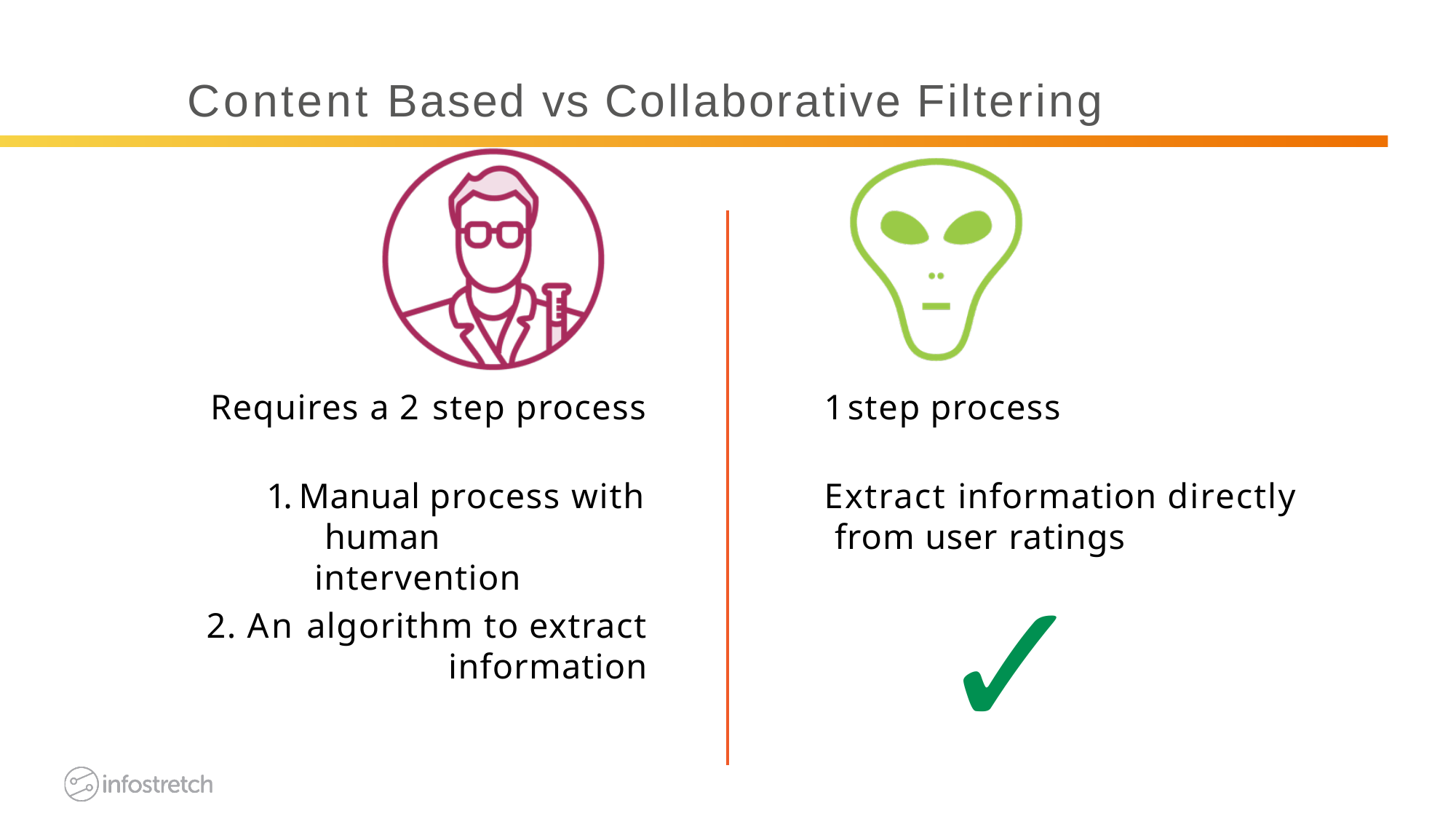

# Content Based vs Collaborative Filtering

Requires a 2 step process
1 step process
Extract information directly  from user ratings
✓
1. Manual process with  human intervention
2. An algorithm to extract
information